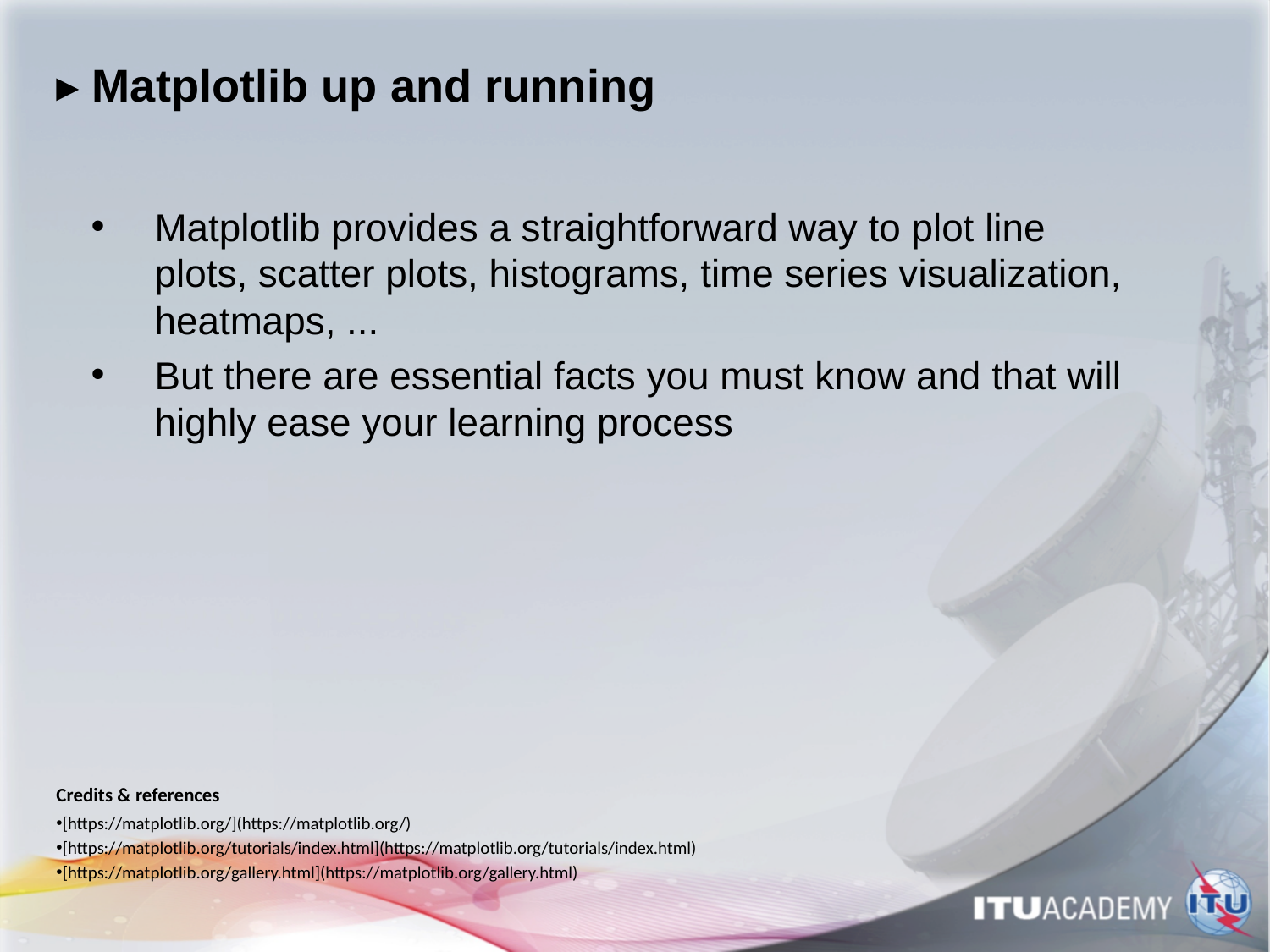

# ▸ Matplotlib up and running
Matplotlib provides a straightforward way to plot line plots, scatter plots, histograms, time series visualization, heatmaps, ...
But there are essential facts you must know and that will highly ease your learning process
Credits & references
[https://matplotlib.org/](https://matplotlib.org/)
[https://matplotlib.org/tutorials/index.html](https://matplotlib.org/tutorials/index.html)
[https://matplotlib.org/gallery.html](https://matplotlib.org/gallery.html)